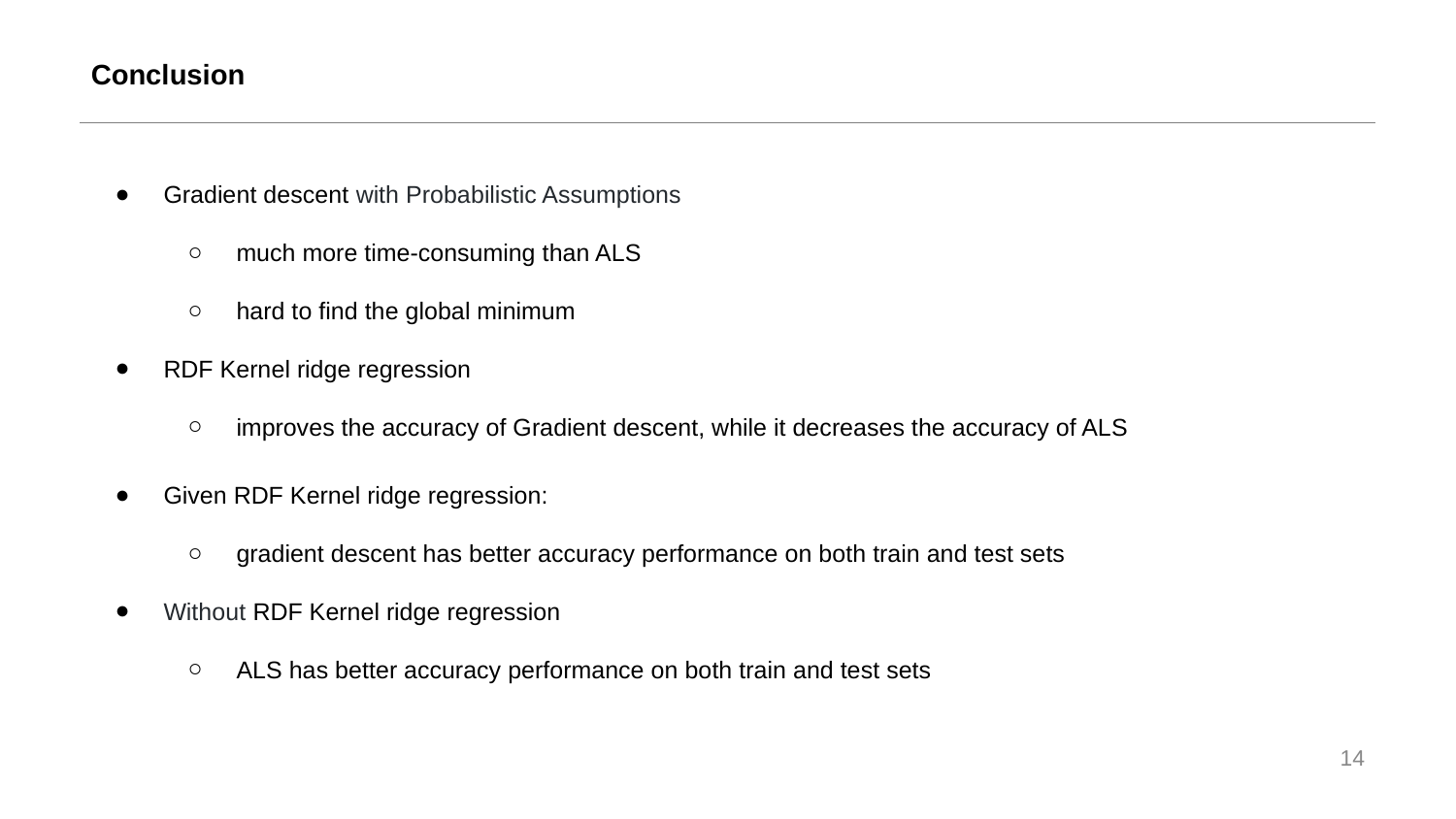

# Conclusion
Gradient descent with Probabilistic Assumptions
much more time-consuming than ALS
hard to find the global minimum
RDF Kernel ridge regression
improves the accuracy of Gradient descent, while it decreases the accuracy of ALS
Given RDF Kernel ridge regression:
gradient descent has better accuracy performance on both train and test sets
Without RDF Kernel ridge regression
ALS has better accuracy performance on both train and test sets
14